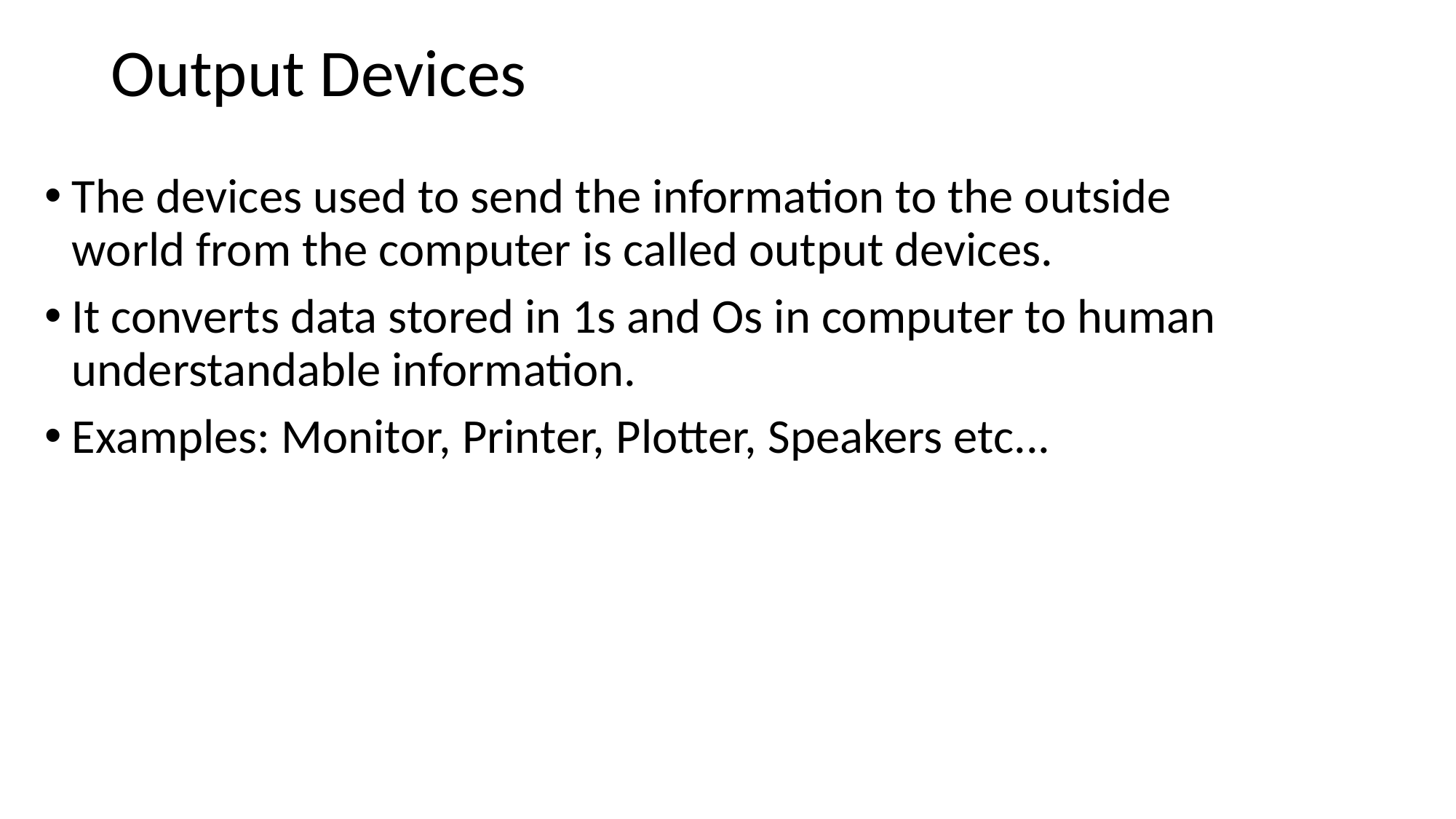

# Output Devices
The devices used to send the information to the outside world from the computer is called output devices.
It converts data stored in 1s and Os in computer to human understandable information.
Examples: Monitor, Printer, Plotter, Speakers etc...